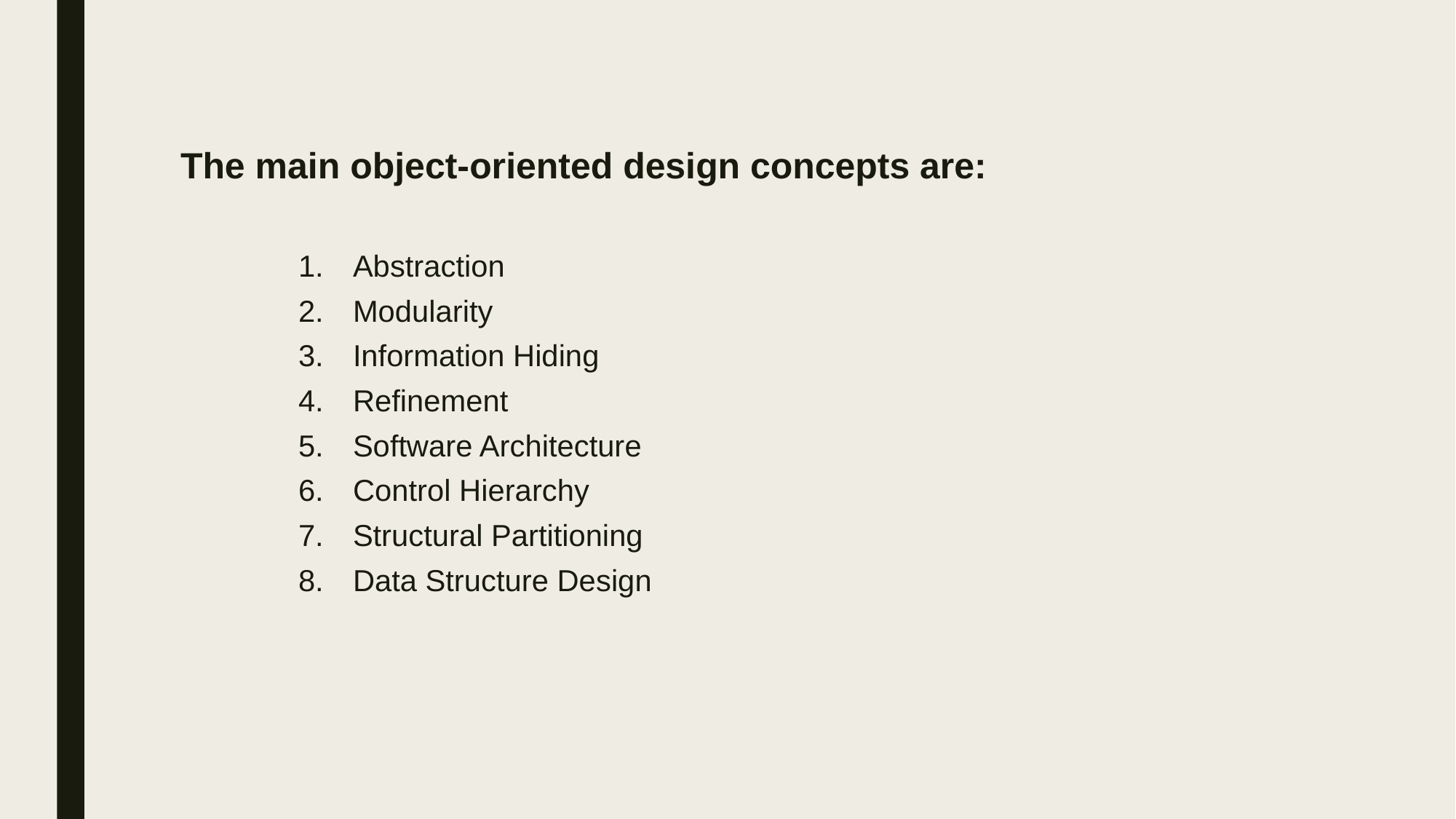

The main object-oriented design concepts are:

Abstraction
Modularity
Information Hiding
Refinement
Software Architecture
Control Hierarchy
Structural Partitioning
Data Structure Design